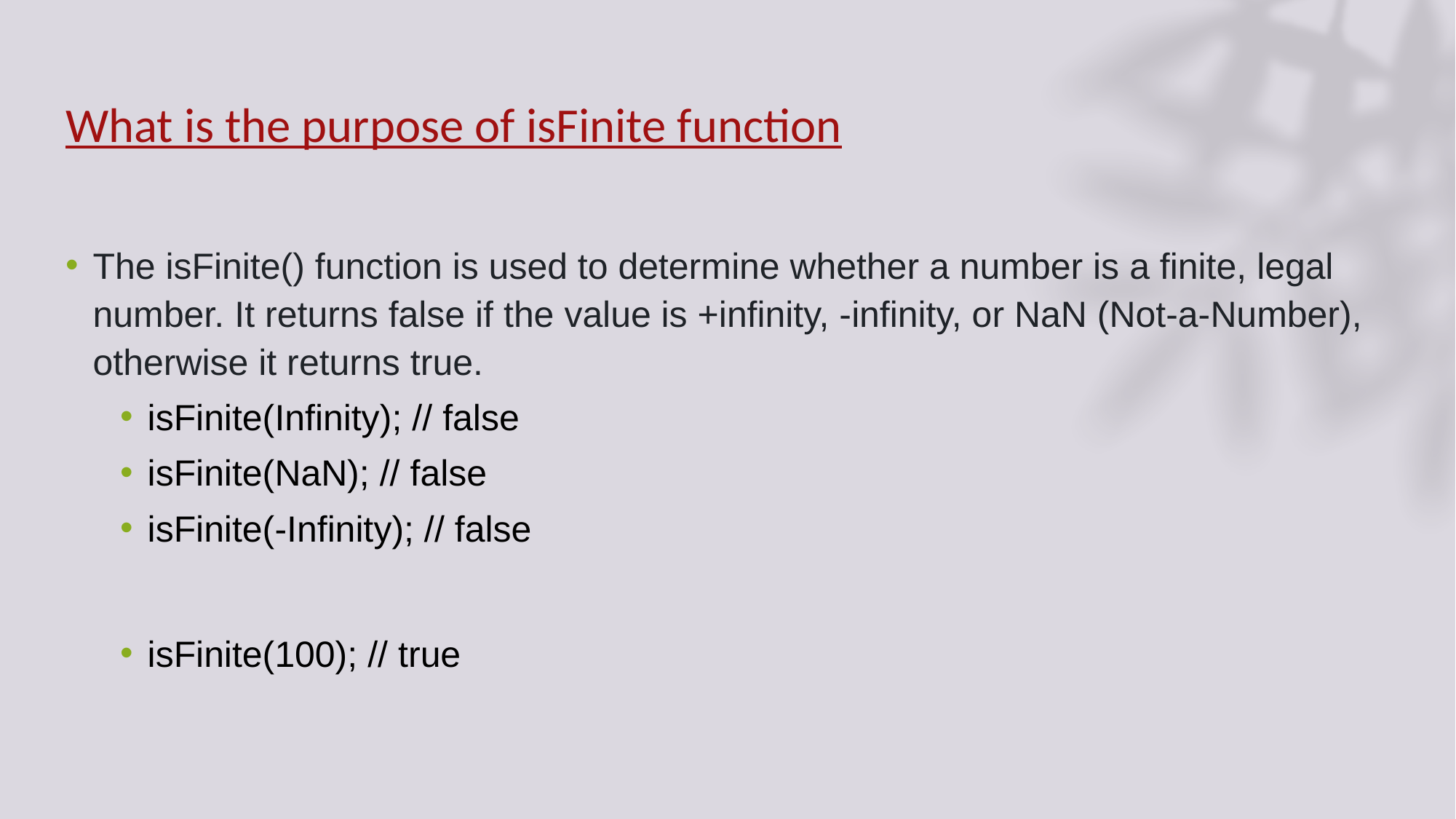

# What is the purpose of isFinite function
The isFinite() function is used to determine whether a number is a finite, legal number. It returns false if the value is +infinity, -infinity, or NaN (Not-a-Number), otherwise it returns true.
isFinite(Infinity); // false
isFinite(NaN); // false
isFinite(-Infinity); // false

isFinite(100); // true